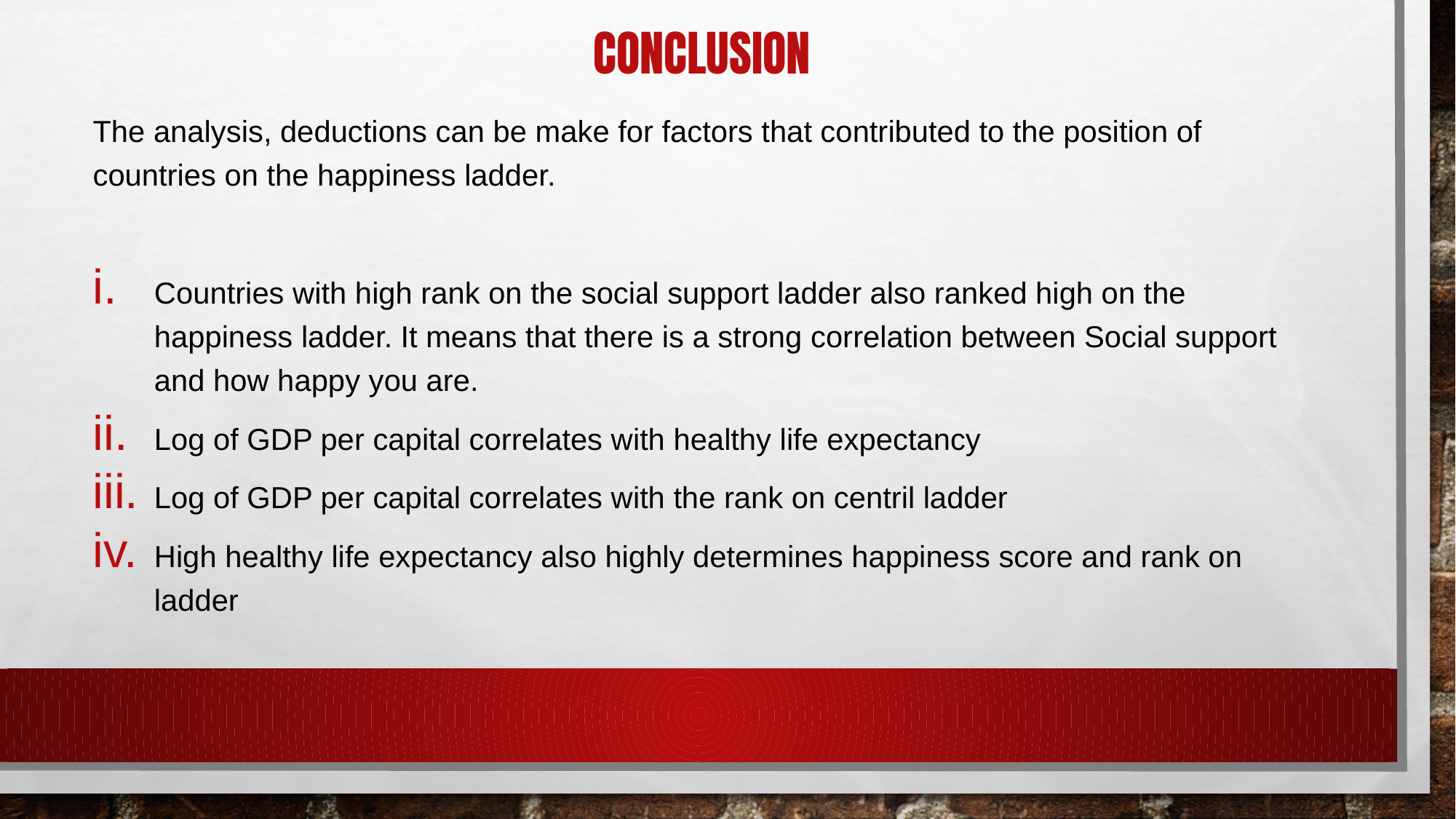

# CONCLUSION
The analysis, deductions can be make for factors that contributed to the position of countries on the happiness ladder.

Countries with high rank on the social support ladder also ranked high on the happiness ladder. It means that there is a strong correlation between Social support and how happy you are.
Log of GDP per capital correlates with healthy life expectancy
Log of GDP per capital correlates with the rank on centril ladder
High healthy life expectancy also highly determines happiness score and rank on ladder